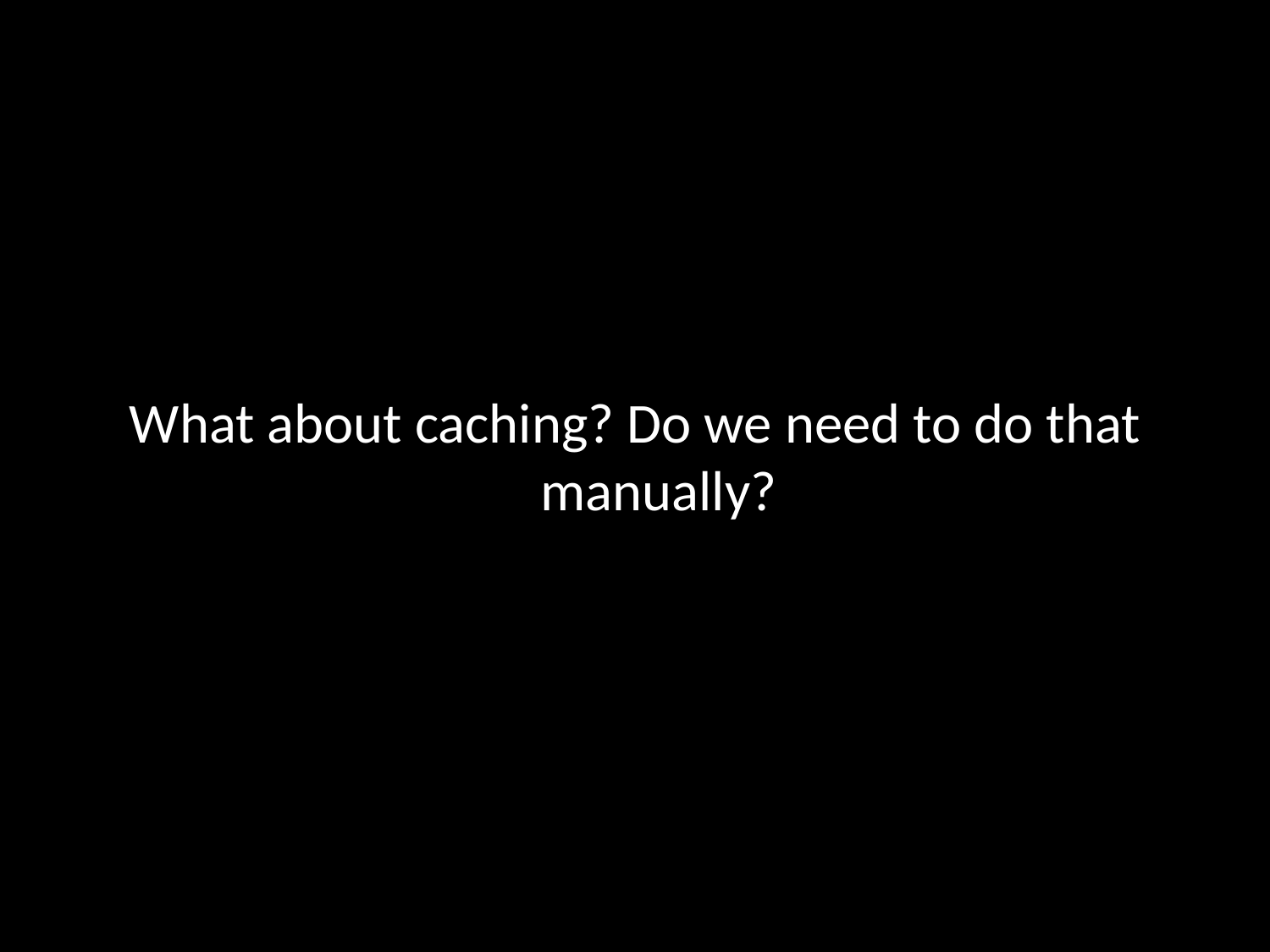

#

What about caching? Do we need to do that manually?